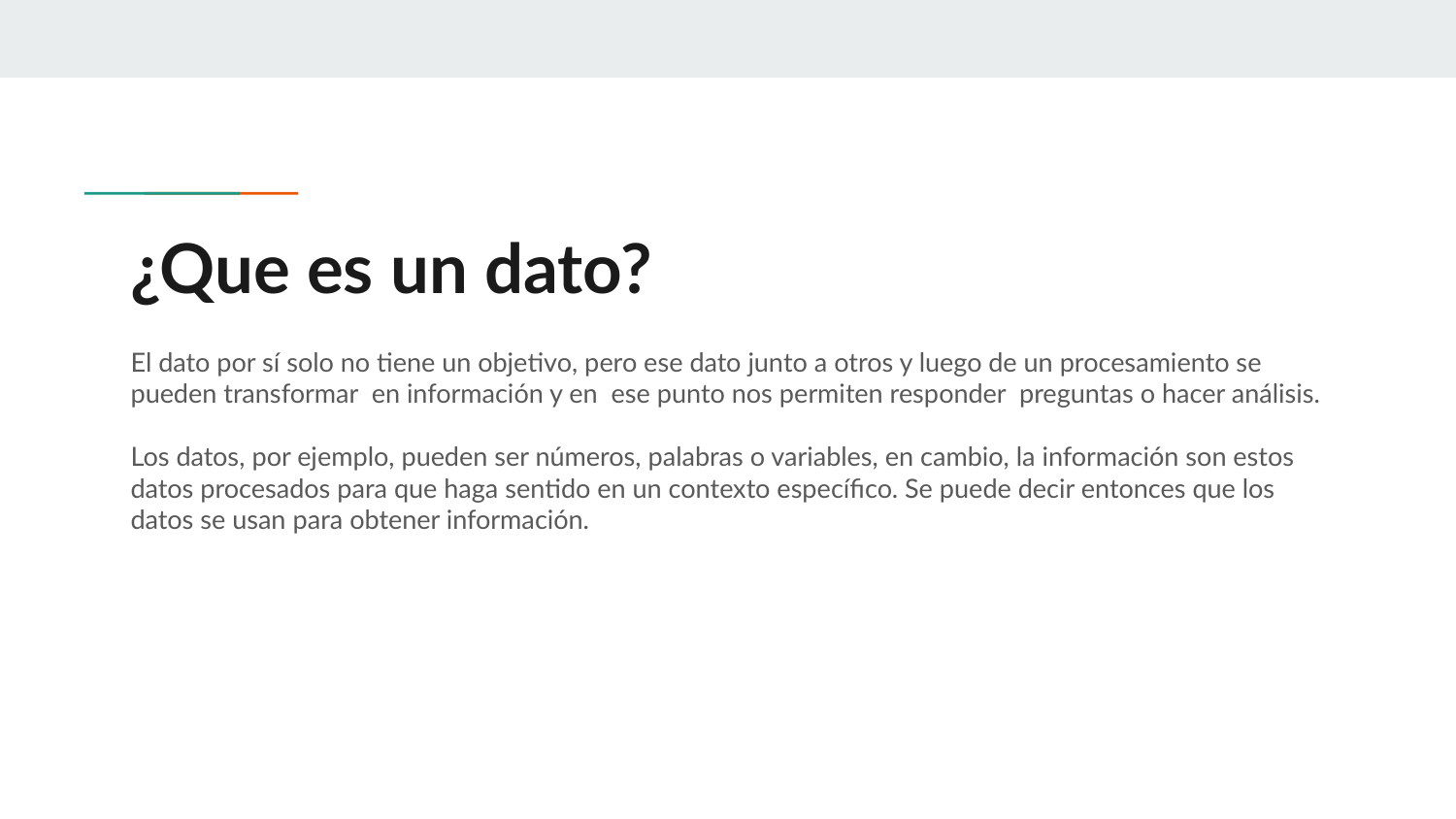

# ¿Que es un dato?
El dato por sí solo no tiene un objetivo, pero ese dato junto a otros y luego de un procesamiento se pueden transformar  en información y en  ese punto nos permiten responder  preguntas o hacer análisis.

Los datos, por ejemplo, pueden ser números, palabras o variables, en cambio, la información son estos datos procesados para que haga sentido en un contexto específico. Se puede decir entonces que los datos se usan para obtener información.